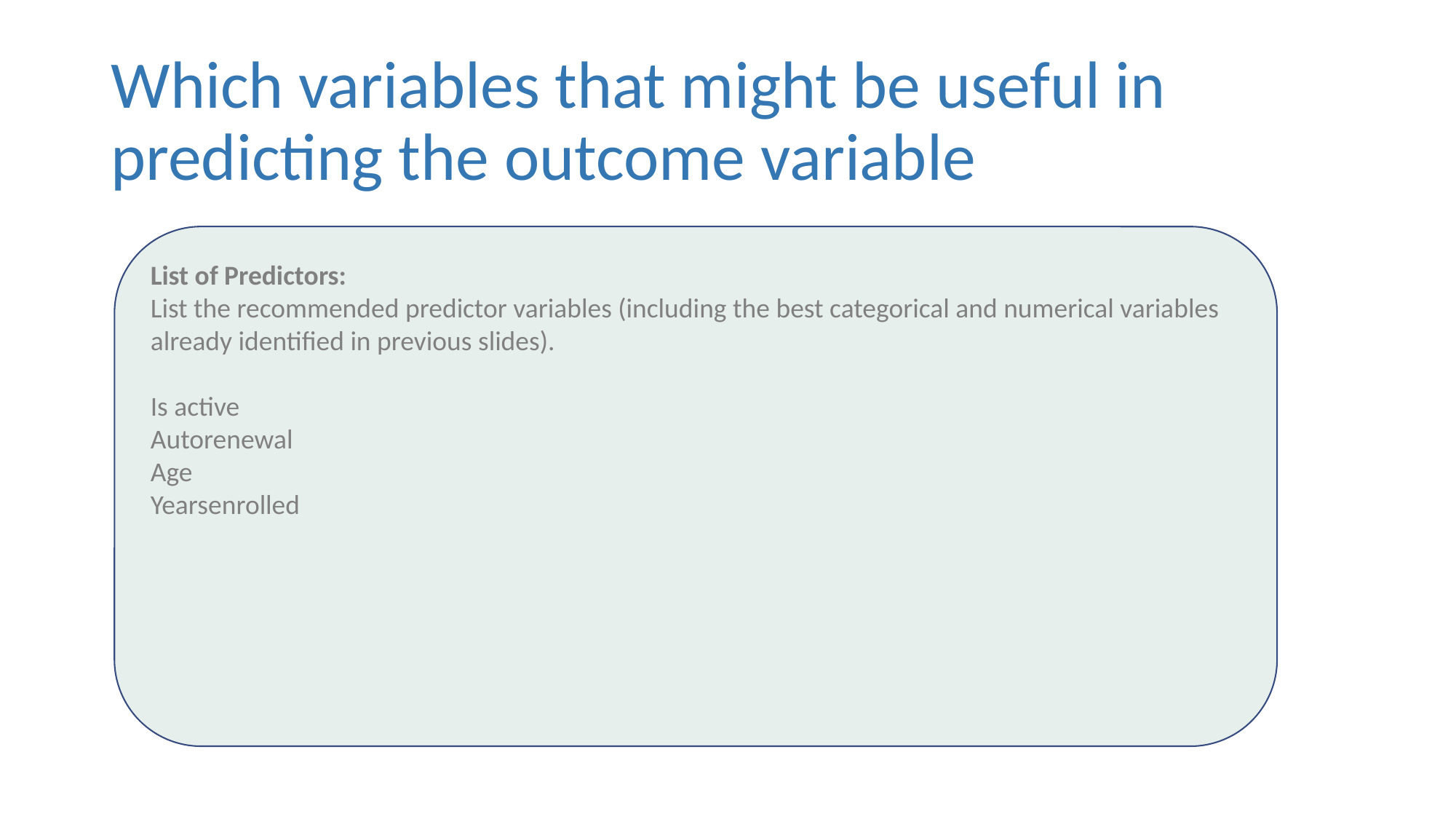

# Which variables that might be useful in predicting the outcome variable

List of Predictors:
List the recommended predictor variables (including the best categorical and numerical variables already identified in previous slides).

Is active
Autorenewal
Age
Yearsenrolled